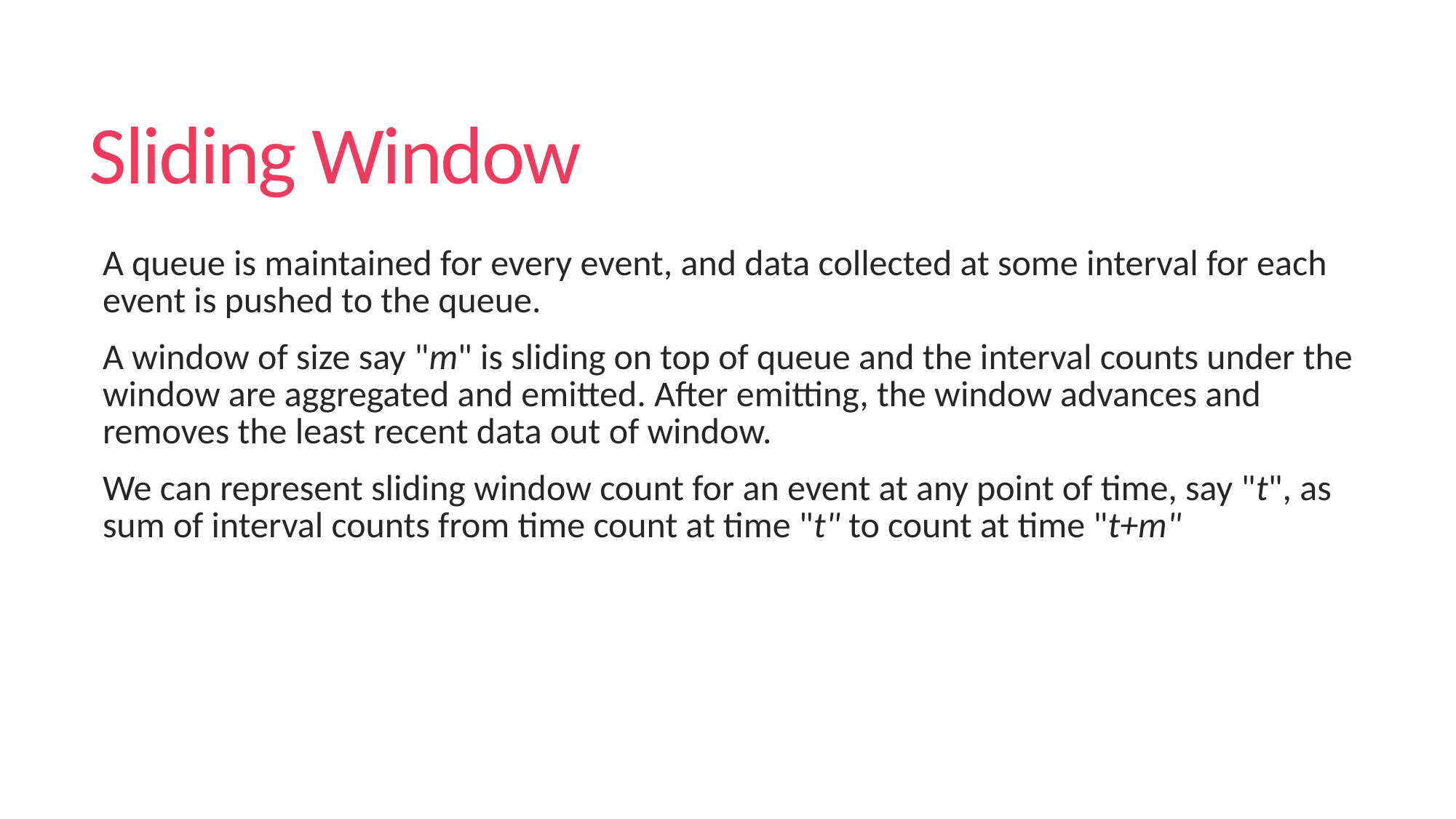

# Sliding Window
A queue is maintained for every event, and data collected at some interval for each event is pushed to the queue.
A window of size say "m" is sliding on top of queue and the interval counts under the window are aggregated and emitted. After emitting, the window advances and removes the least recent data out of window.
We can represent sliding window count for an event at any point of time, say "t", as sum of interval counts from time count at time "t" to count at time "t+m"